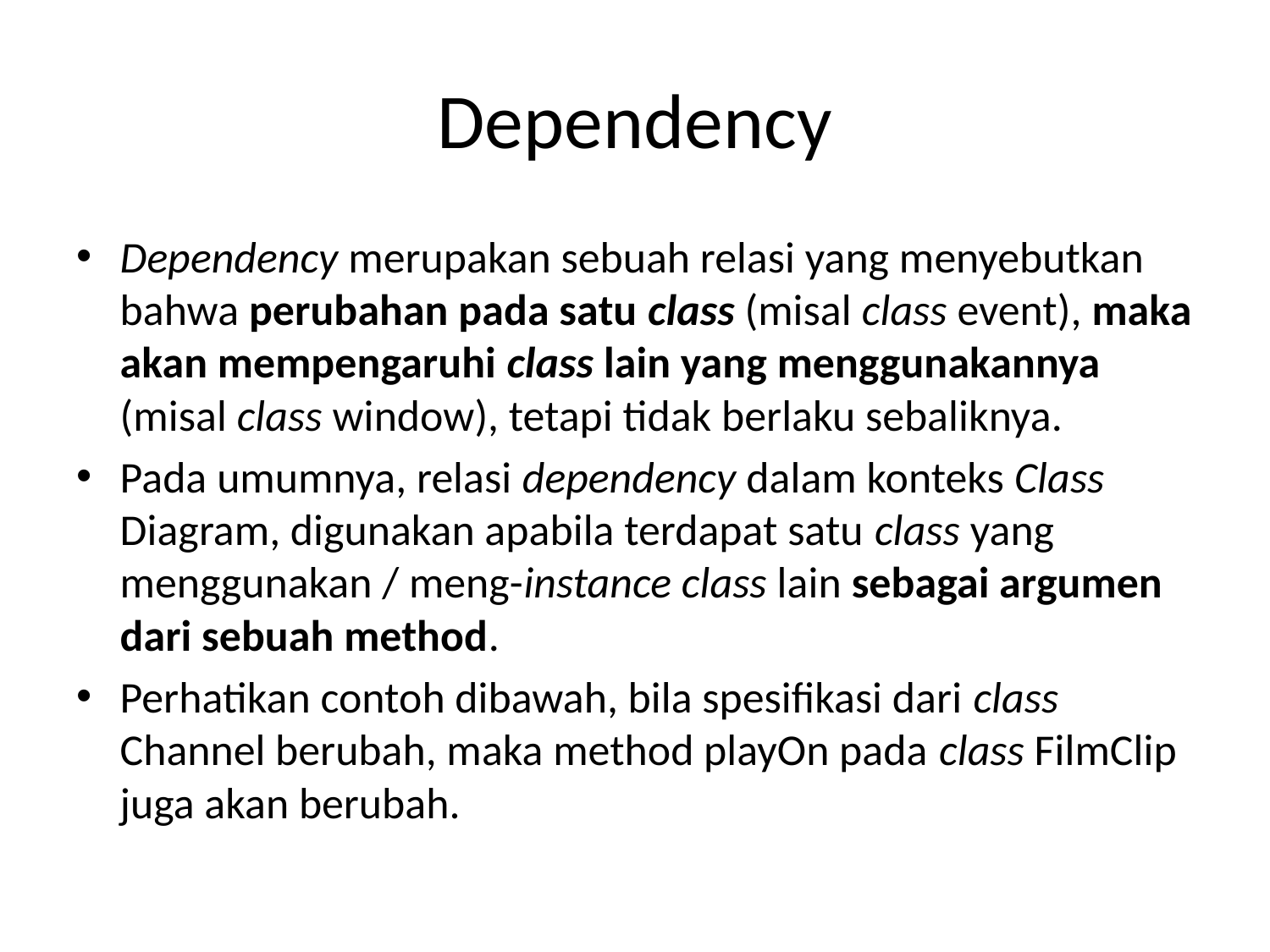

# Dependency
Dependency merupakan sebuah relasi yang menyebutkan bahwa perubahan pada satu class (misal class event), maka akan mempengaruhi class lain yang menggunakannya (misal class window), tetapi tidak berlaku sebaliknya.
Pada umumnya, relasi dependency dalam konteks Class Diagram, digunakan apabila terdapat satu class yang menggunakan / meng-instance class lain sebagai argumen dari sebuah method.
Perhatikan contoh dibawah, bila spesifikasi dari class Channel berubah, maka method playOn pada class FilmClip juga akan berubah.